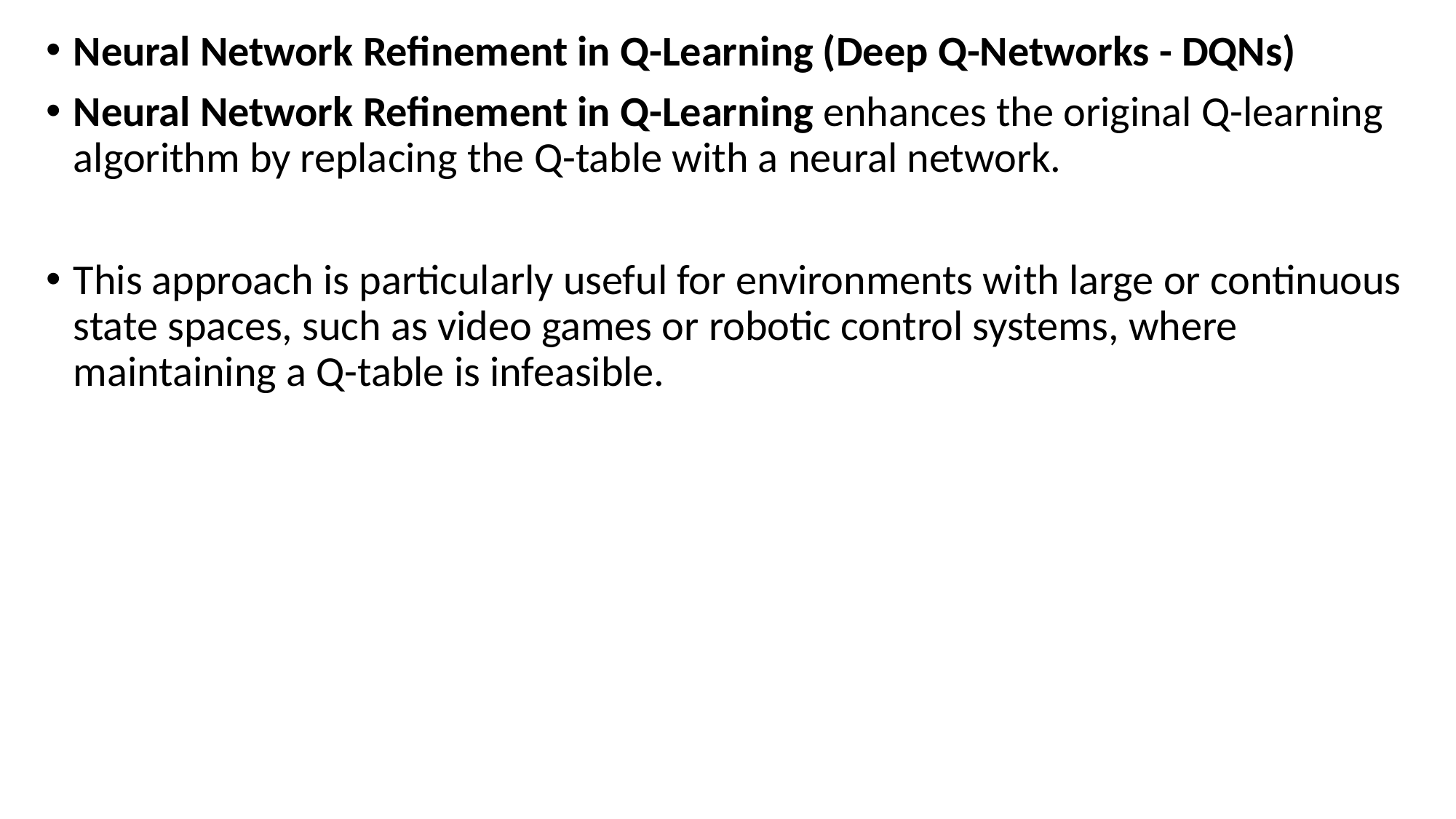

Neural Network Refinement in Q-Learning (Deep Q-Networks - DQNs)
Neural Network Refinement in Q-Learning enhances the original Q-learning algorithm by replacing the Q-table with a neural network.

This approach is particularly useful for environments with large or continuous state spaces, such as video games or robotic control systems, where maintaining a Q-table is infeasible.